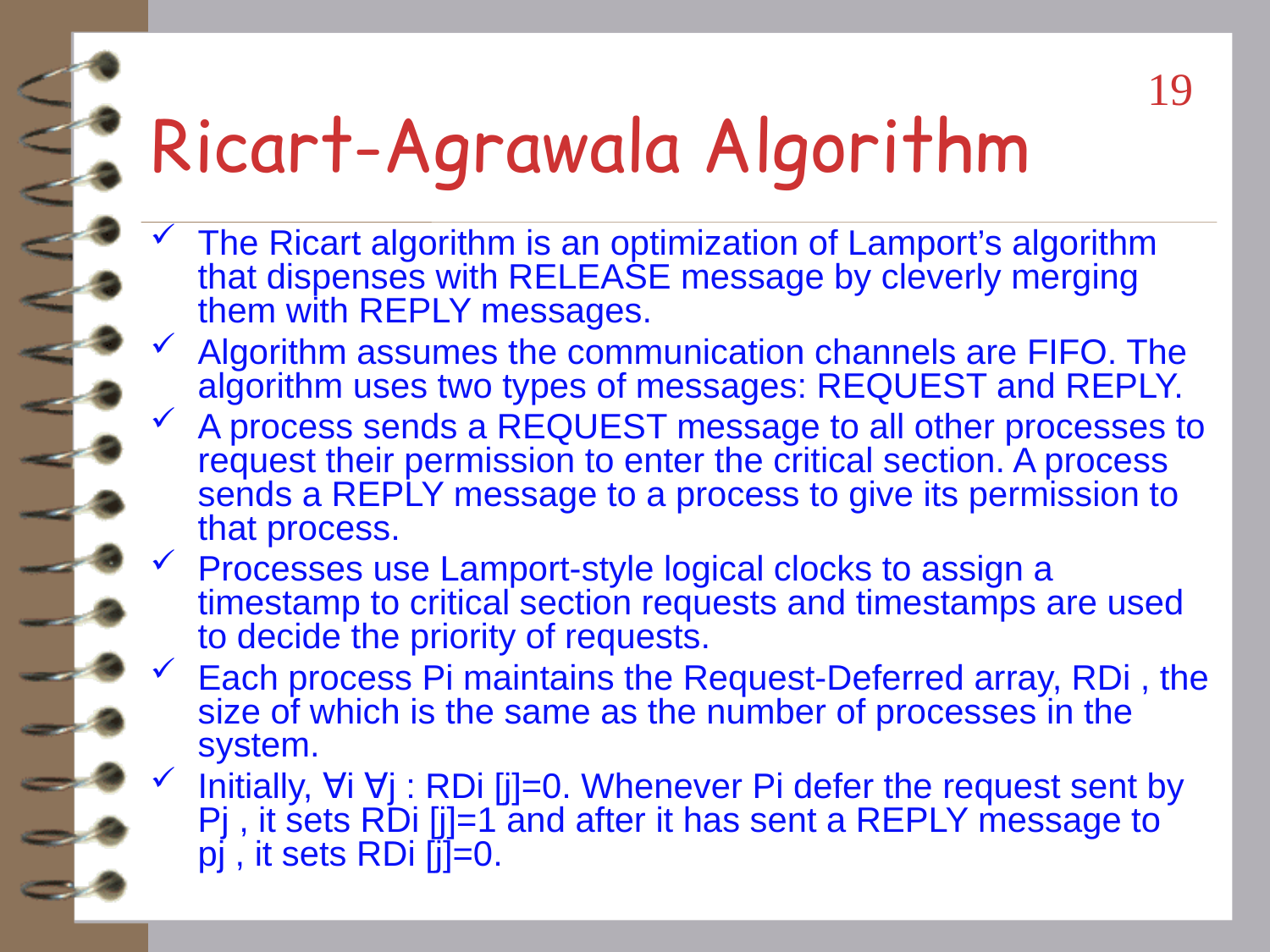

19
# Ricart-Agrawala Algorithm
The Ricart algorithm is an optimization of Lamport’s algorithm that dispenses with RELEASE message by cleverly merging them with REPLY messages.
Algorithm assumes the communication channels are FIFO. The algorithm uses two types of messages: REQUEST and REPLY.
A process sends a REQUEST message to all other processes to request their permission to enter the critical section. A process sends a REPLY message to a process to give its permission to that process.
Processes use Lamport-style logical clocks to assign a timestamp to critical section requests and timestamps are used to decide the priority of requests.
Each process Pi maintains the Request-Deferred array, RDi , the size of which is the same as the number of processes in the system.
Initially, ∀i ∀j : RDi [j]=0. Whenever Pi defer the request sent by Pj , it sets RDi [j]=1 and after it has sent a REPLY message to pj , it sets RDi [j]=0.